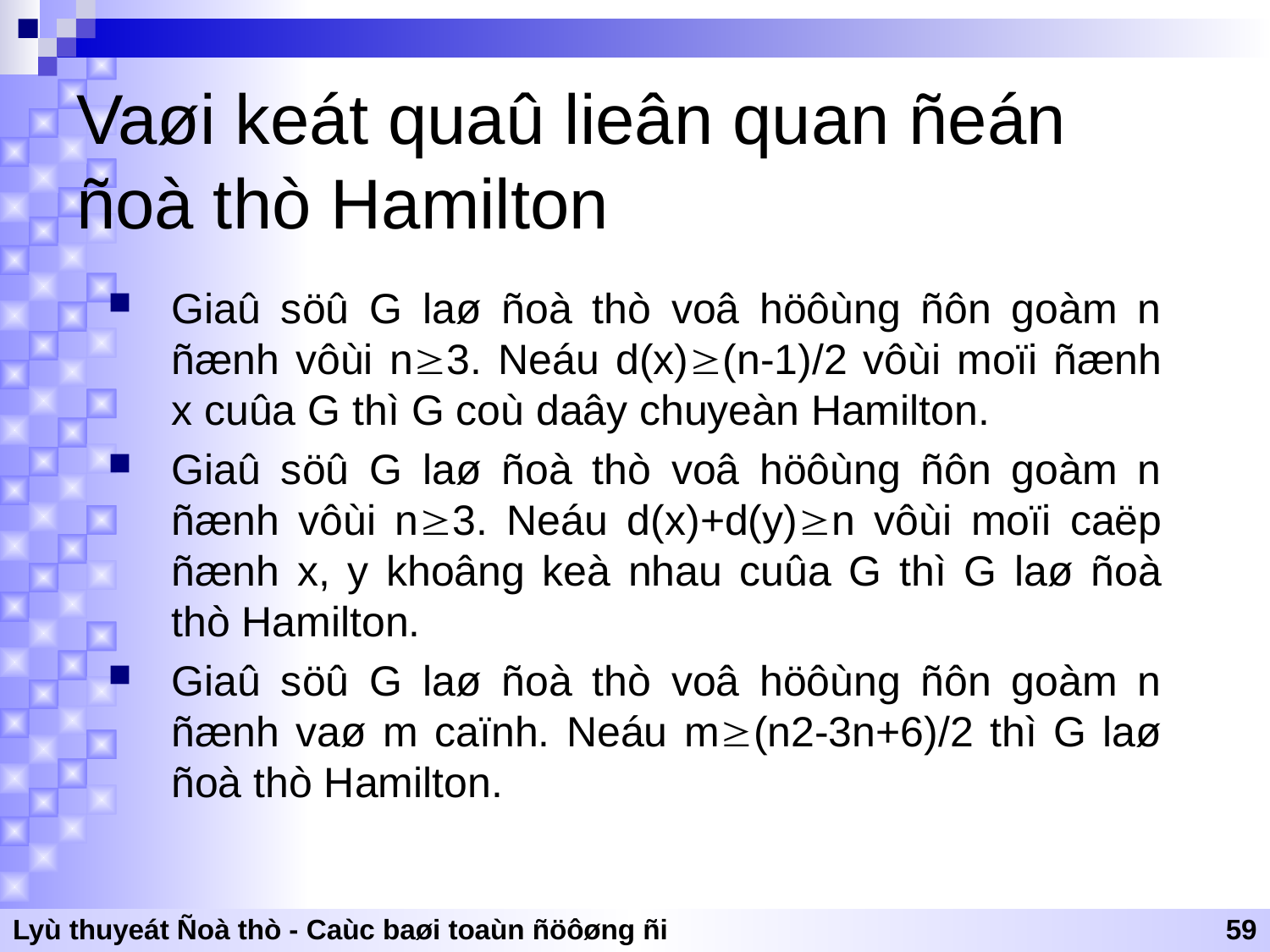

# Vaøi keát quaû lieân quan ñeán ñoà thò Hamilton
Giaû söû G laø ñoà thò voâ höôùng ñôn goàm n ñænh vôùi n≥3. Neáu d(x)≥(n-1)/2 vôùi moïi ñænh x cuûa G thì G coù daây chuyeàn Hamilton.
Giaû söû G laø ñoà thò voâ höôùng ñôn goàm n ñænh vôùi n≥3. Neáu d(x)+d(y)≥n vôùi moïi caëp ñænh x, y khoâng keà nhau cuûa G thì G laø ñoà thò Hamilton.
Giaû söû G laø ñoà thò voâ höôùng ñôn goàm n ñænh vaø m caïnh. Neáu m≥(n2-3n+6)/2 thì G laø ñoà thò Hamilton.
Lyù thuyeát Ñoà thò - Caùc baøi toaùn ñöôøng ñi
59